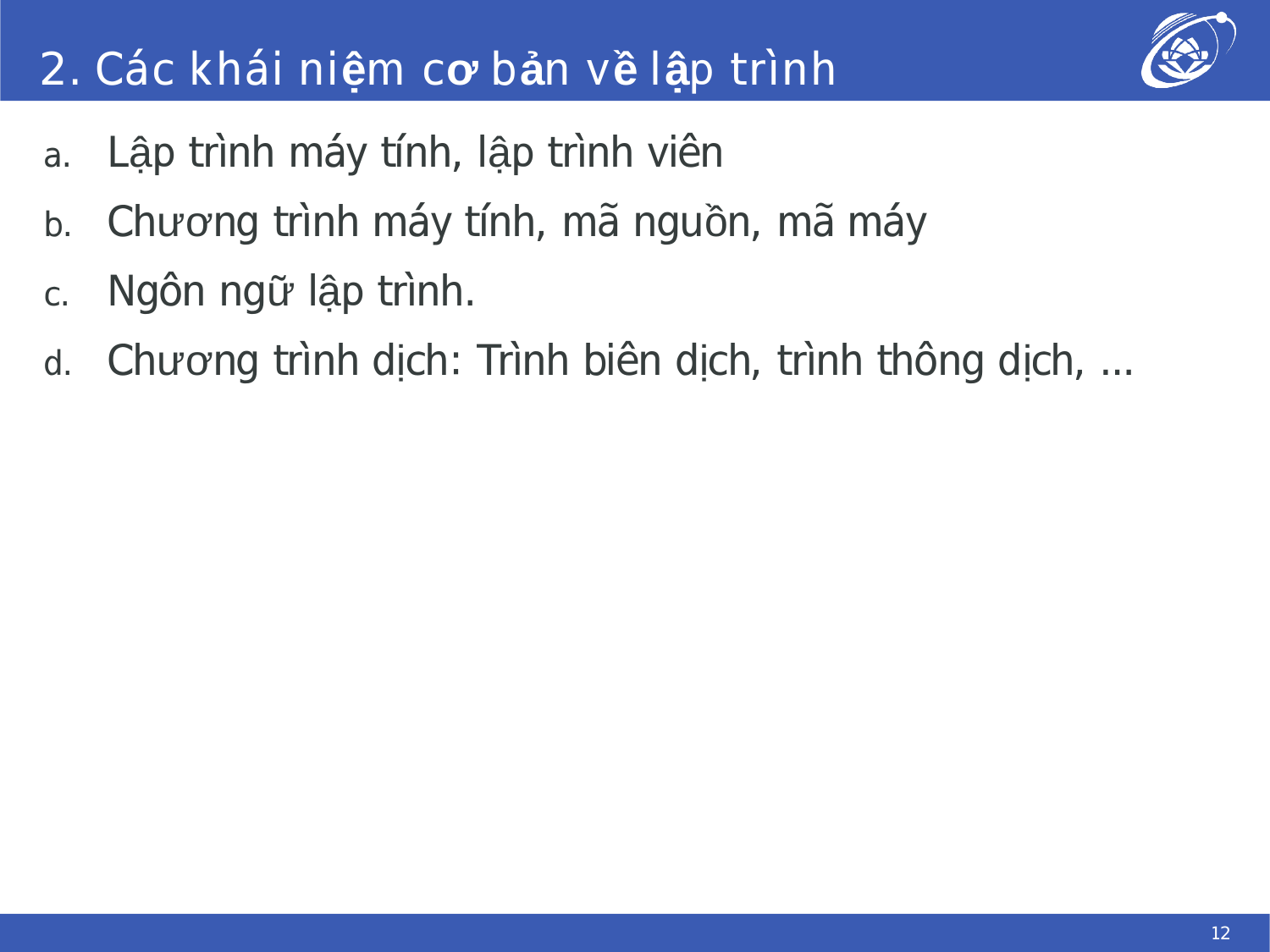

# 2. Các khái niệm cơ bản về lập trình
Lập trình máy tính, lập trình viên
Chương trình máy tính, mã nguồn, mã máy
Ngôn ngữ lập trình.
Chương trình dịch: Trình biên dịch, trình thông dịch, …

12